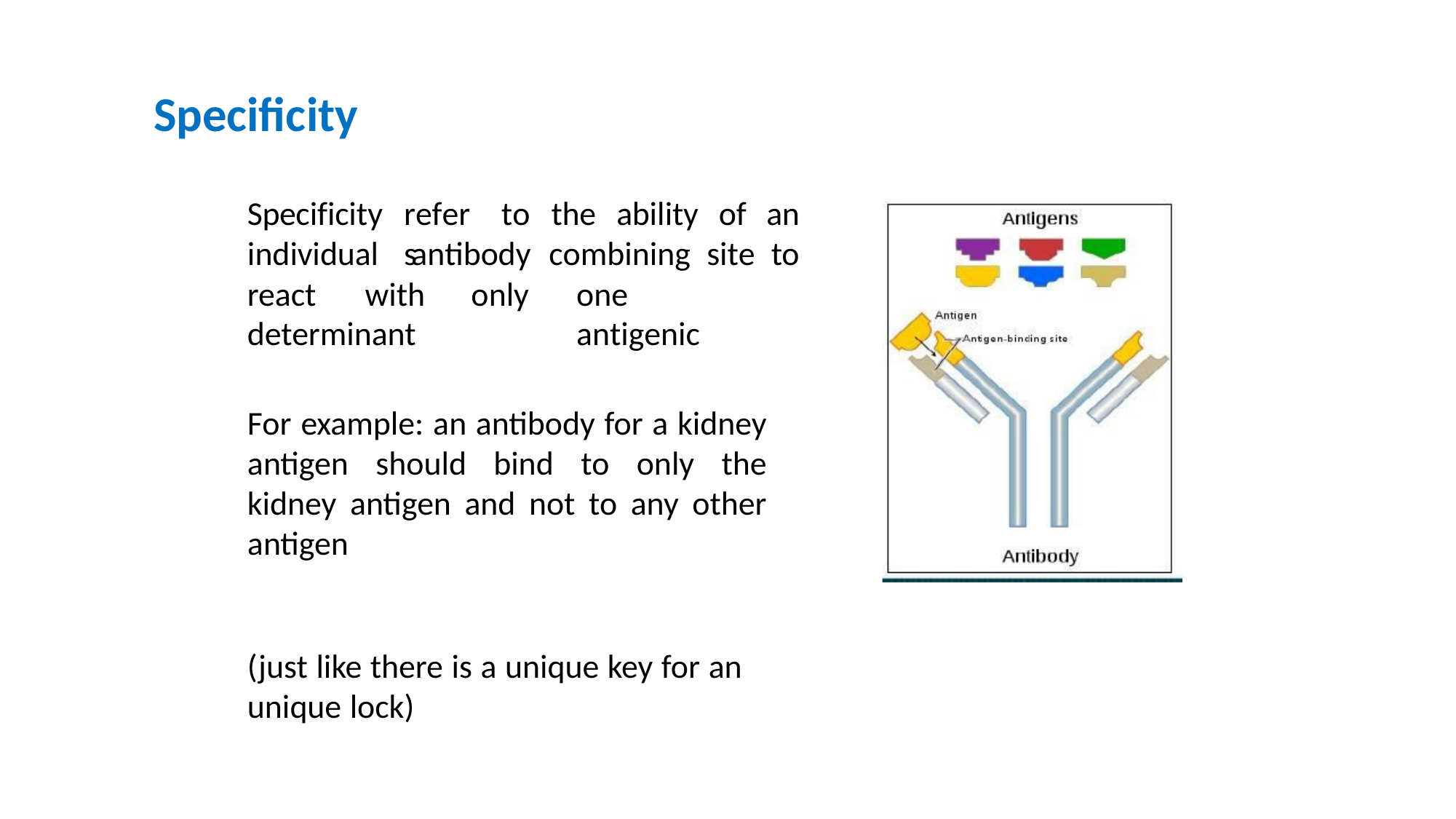

# Specificity

Specificity
individual
refers
to	the	ability	of	an
antibody	combining	site	to
react	with determinant
only
one	antigenic
For example: an antibody for a kidney antigen should bind to only the kidney antigen and not to any other antigen

(just like there is a unique key for an
unique lock)